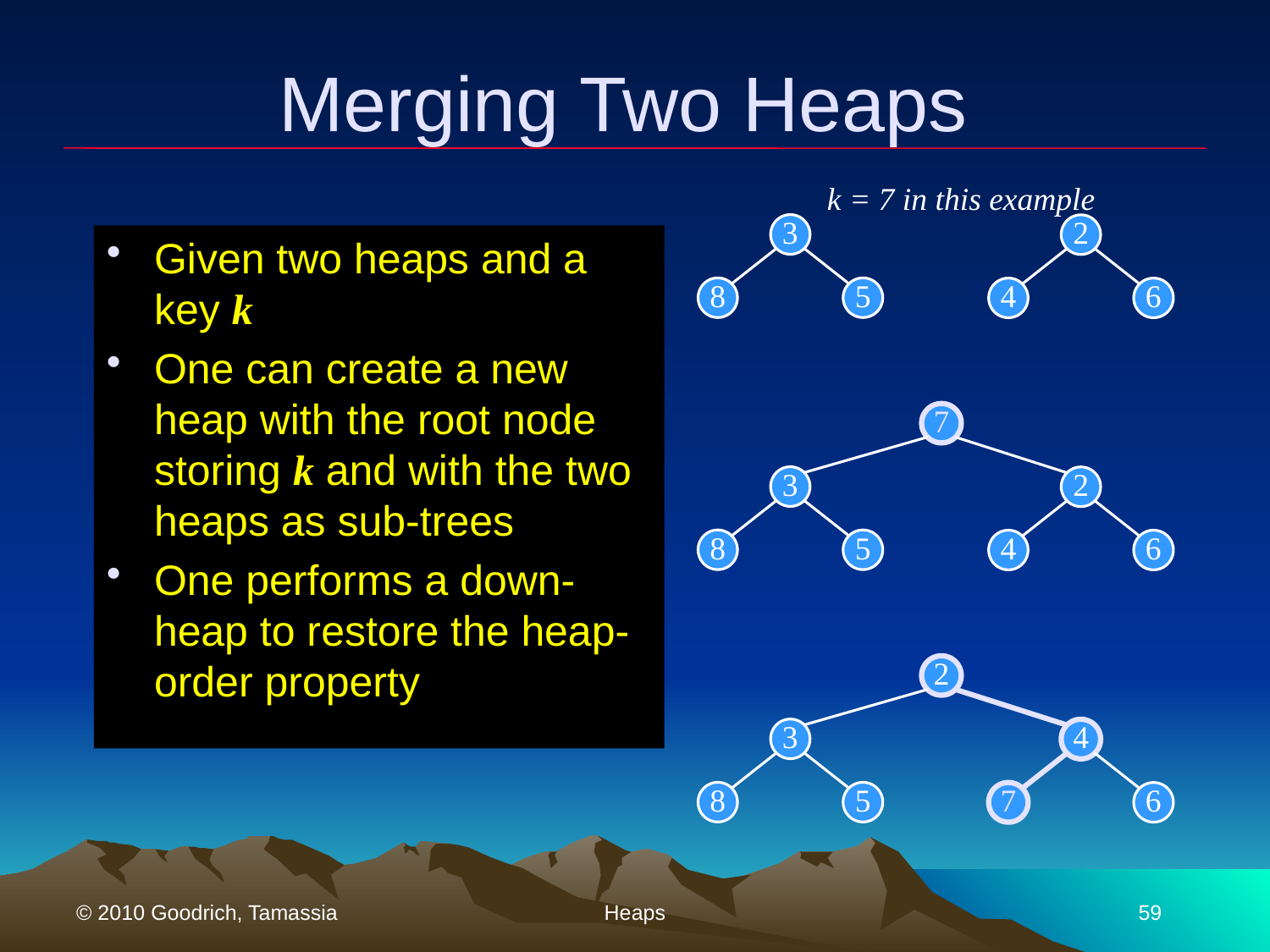

# Merging Two Heaps
k = 7 in this example
3
2
Given two heaps and a key k
One can create a new heap with the root node storing k and with the two heaps as sub-trees
One performs a down-heap to restore the heap-order property
8
5
4
6
7
3
2
8
5
4
6
2
3
4
8
5
7
6
© 2010 Goodrich, Tamassia
Heaps
59